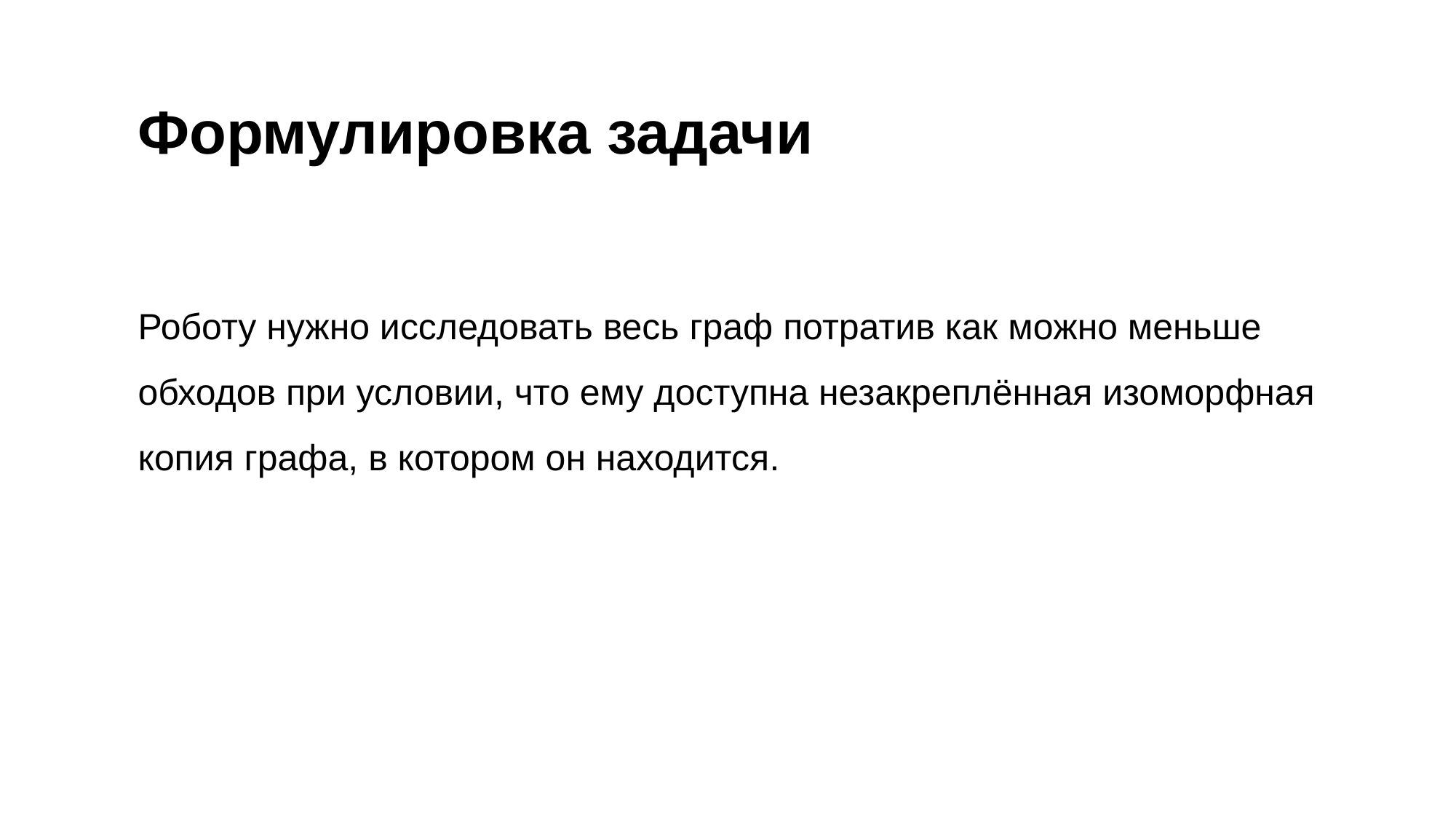

# Формулировка задачи
Роботу нужно исследовать весь граф потратив как можно меньше обходов при условии, что ему доступна незакреплённая изоморфная копия графа, в котором он находится.